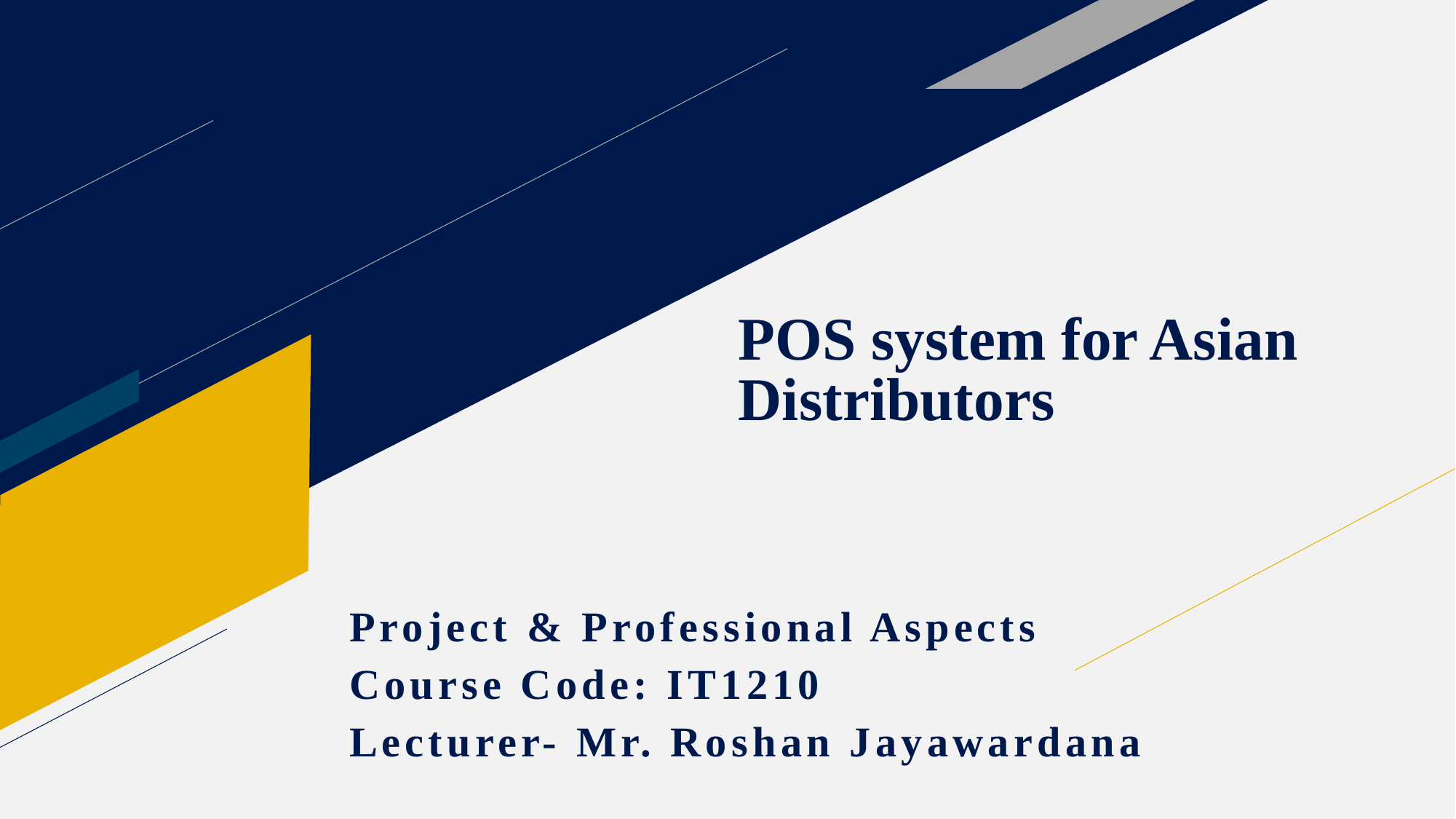

POS system for Asian Distributors
Project & Professional Aspects
Course Code: IT1210
Lecturer- Mr. Roshan Jayawardana